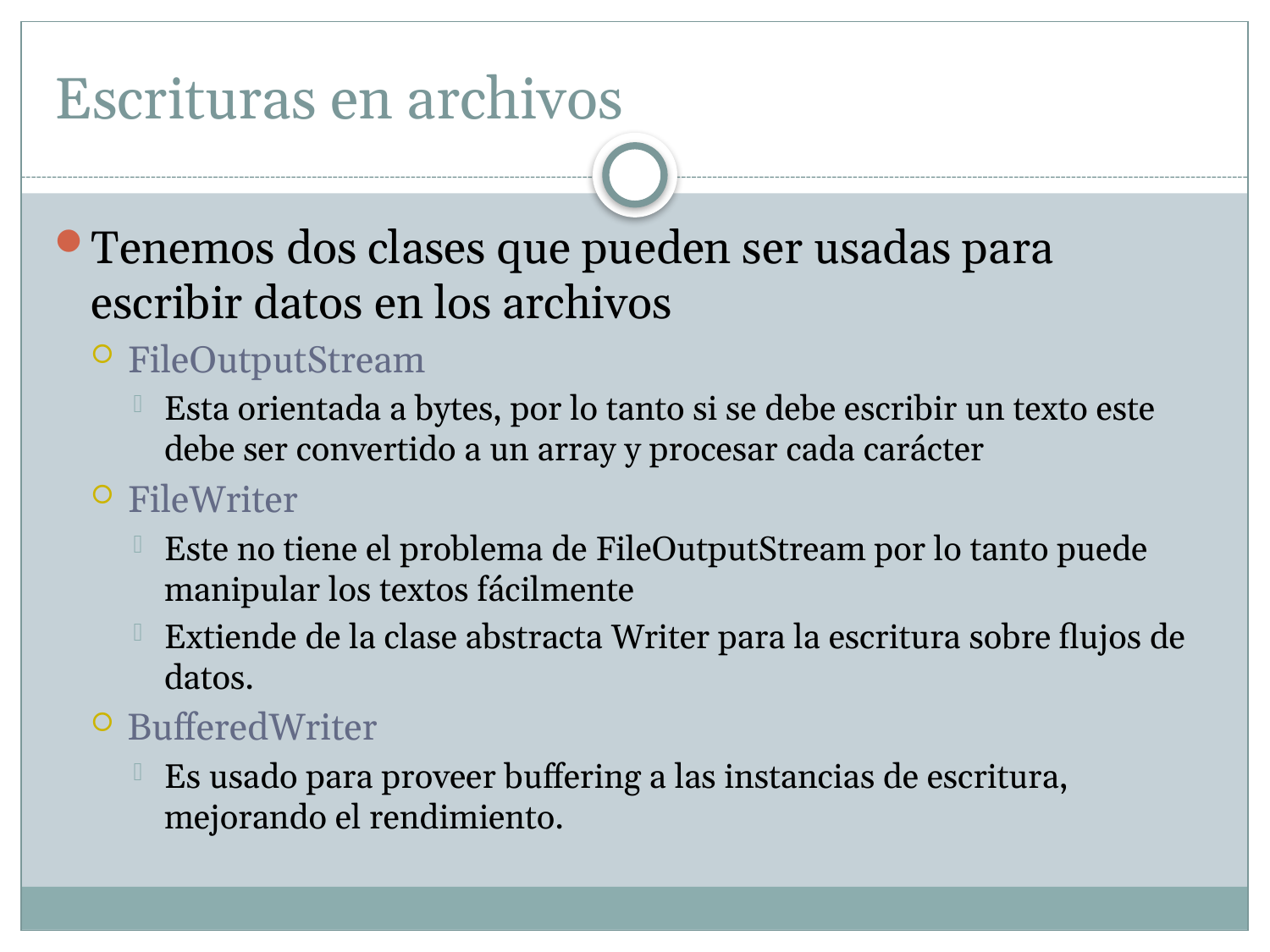

# Escrituras en archivos
Tenemos dos clases que pueden ser usadas para escribir datos en los archivos
FileOutputStream
Esta orientada a bytes, por lo tanto si se debe escribir un texto este debe ser convertido a un array y procesar cada carácter
FileWriter
Este no tiene el problema de FileOutputStream por lo tanto puede manipular los textos fácilmente
Extiende de la clase abstracta Writer para la escritura sobre flujos de datos.
BufferedWriter
Es usado para proveer buffering a las instancias de escritura, mejorando el rendimiento.